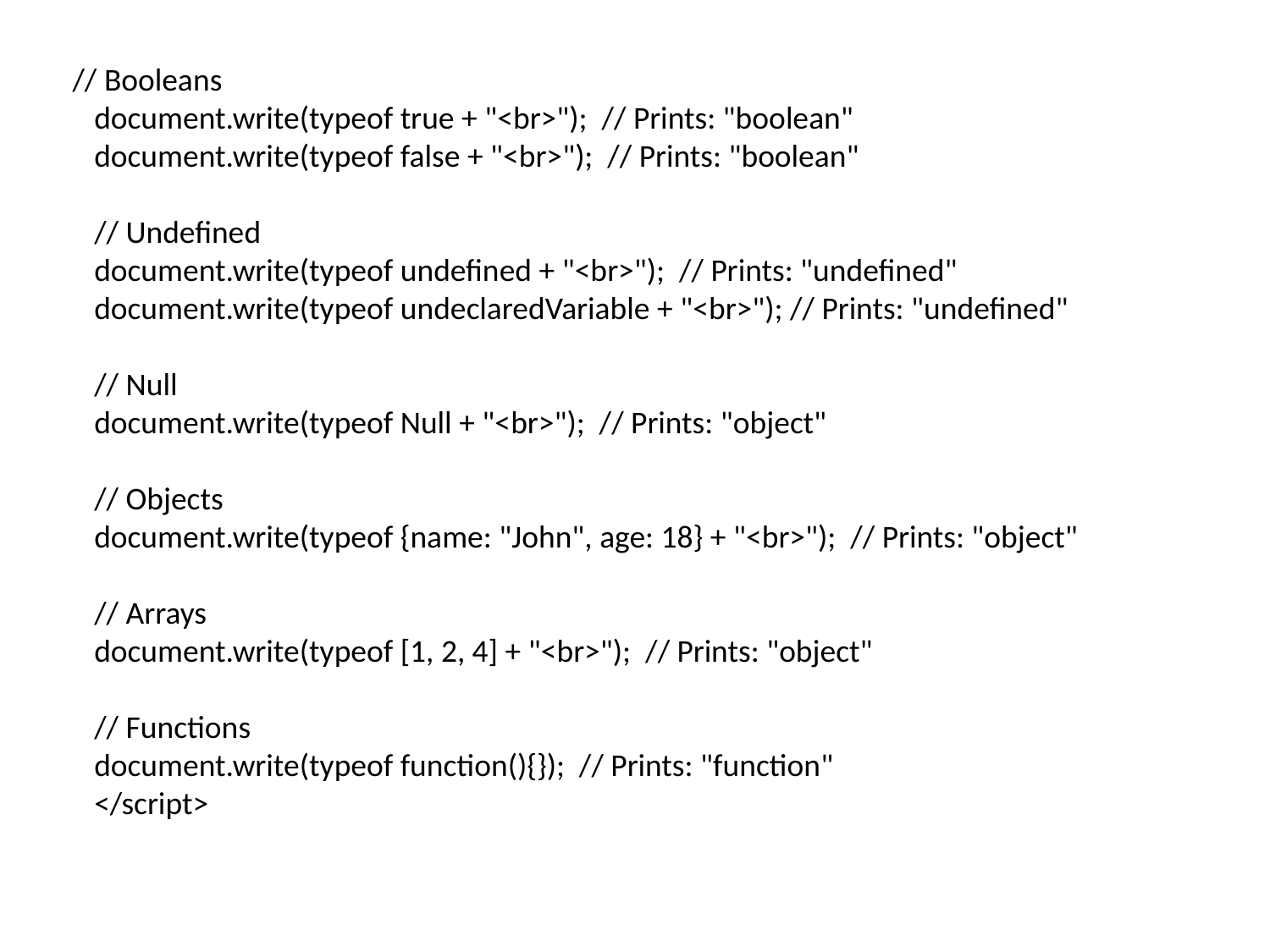

// Booleans
    document.write(typeof true + "<br>");  // Prints: "boolean"
    document.write(typeof false + "<br>");  // Prints: "boolean"

    // Undefined
    document.write(typeof undefined + "<br>");  // Prints: "undefined"
    document.write(typeof undeclaredVariable + "<br>"); // Prints: "undefined"

    // Null
    document.write(typeof Null + "<br>");  // Prints: "object"

    // Objects
    document.write(typeof {name: "John", age: 18} + "<br>");  // Prints: "object"

    // Arrays
    document.write(typeof [1, 2, 4] + "<br>");  // Prints: "object"

    // Functions
    document.write(typeof function(){});  // Prints: "function"
    </script>